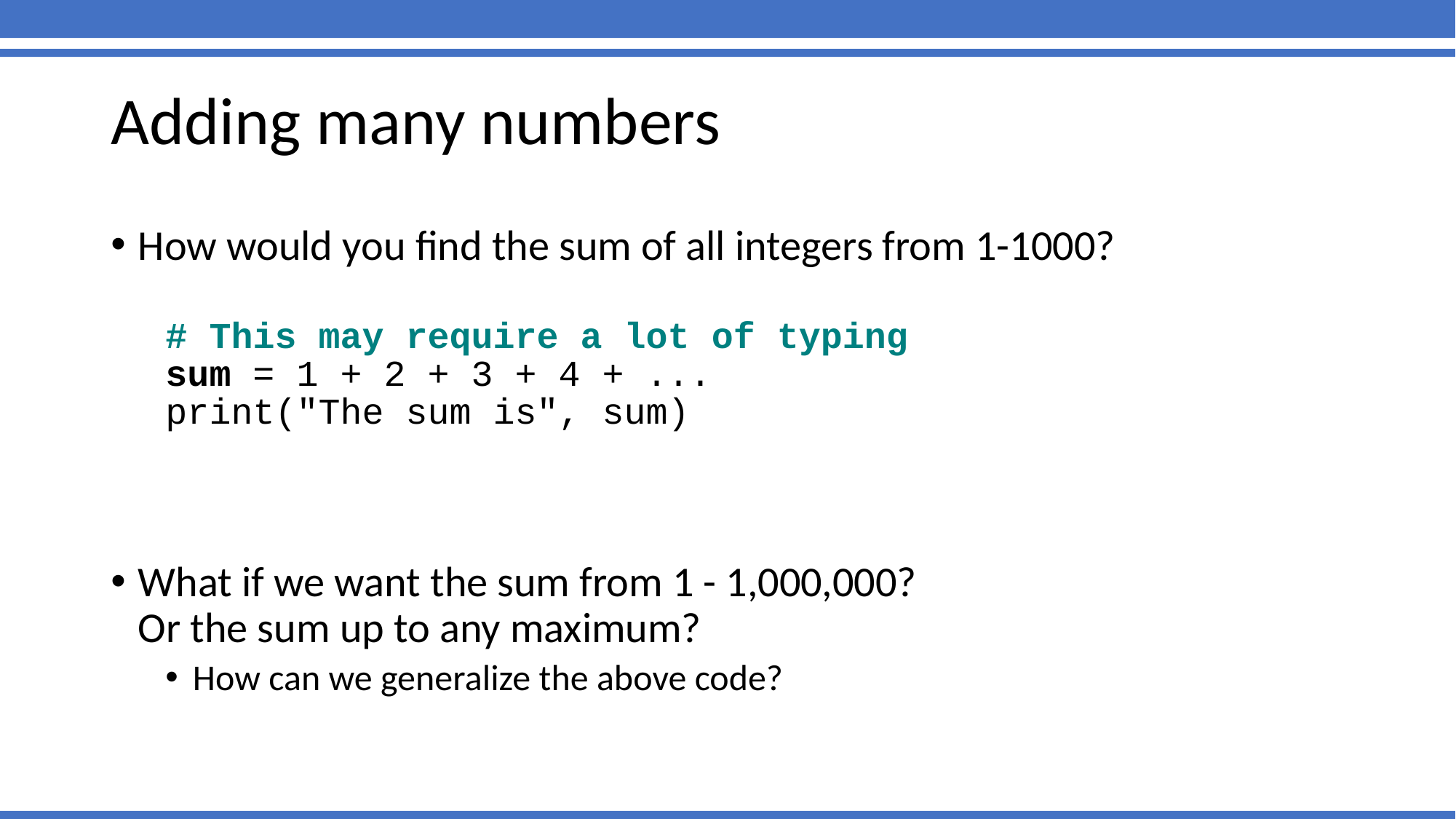

# Adding many numbers
How would you find the sum of all integers from 1-1000?

# This may require a lot of typing
sum = 1 + 2 + 3 + 4 + ...
print("The sum is", sum)

What if we want the sum from 1 - 1,000,000?
Or the sum up to any maximum?
How can we generalize the above code?